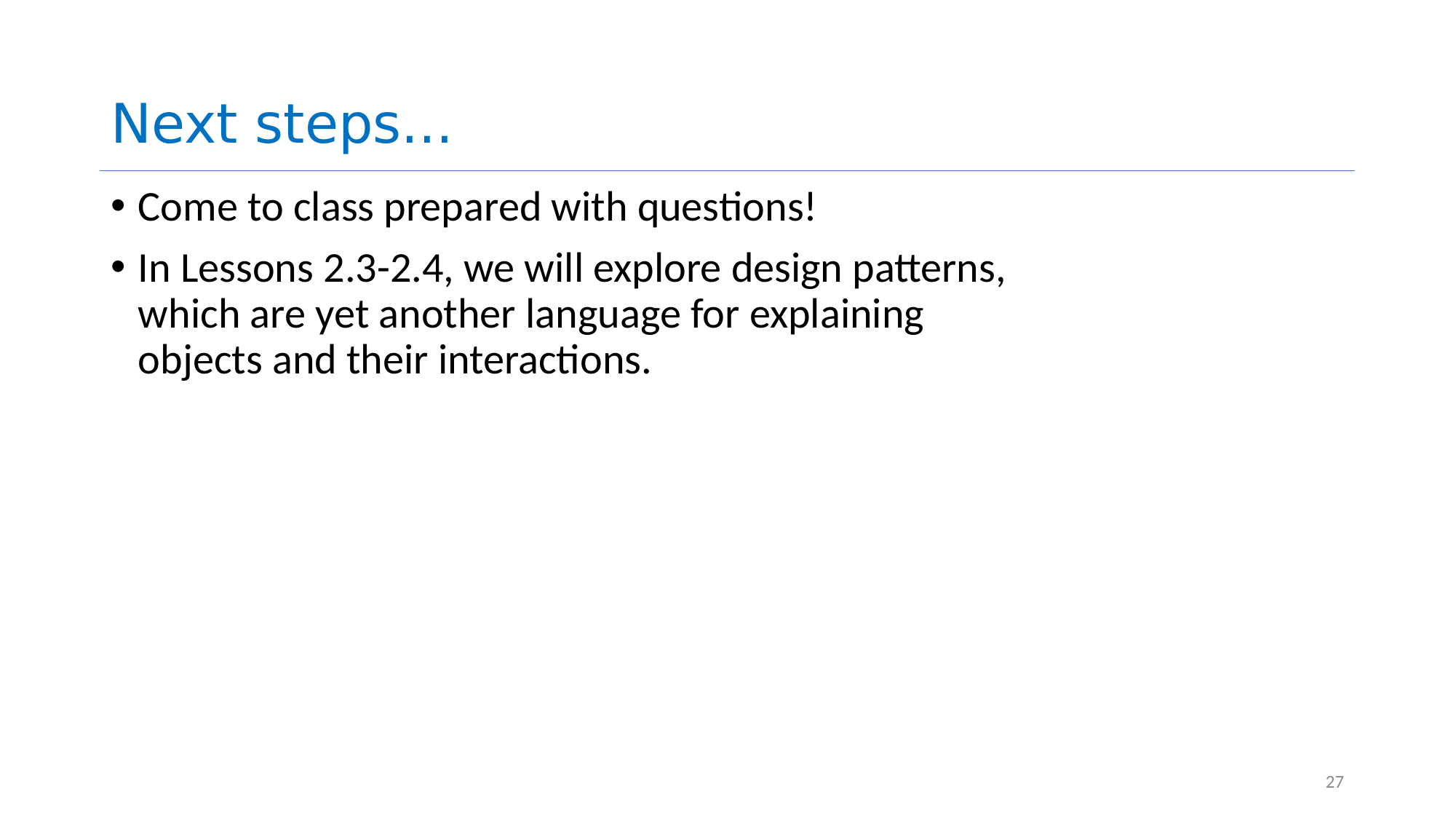

# Next steps...
Come to class prepared with questions!
In Lessons 2.3-2.4, we will explore design patterns, which are yet another language for explaining objects and their interactions.
27